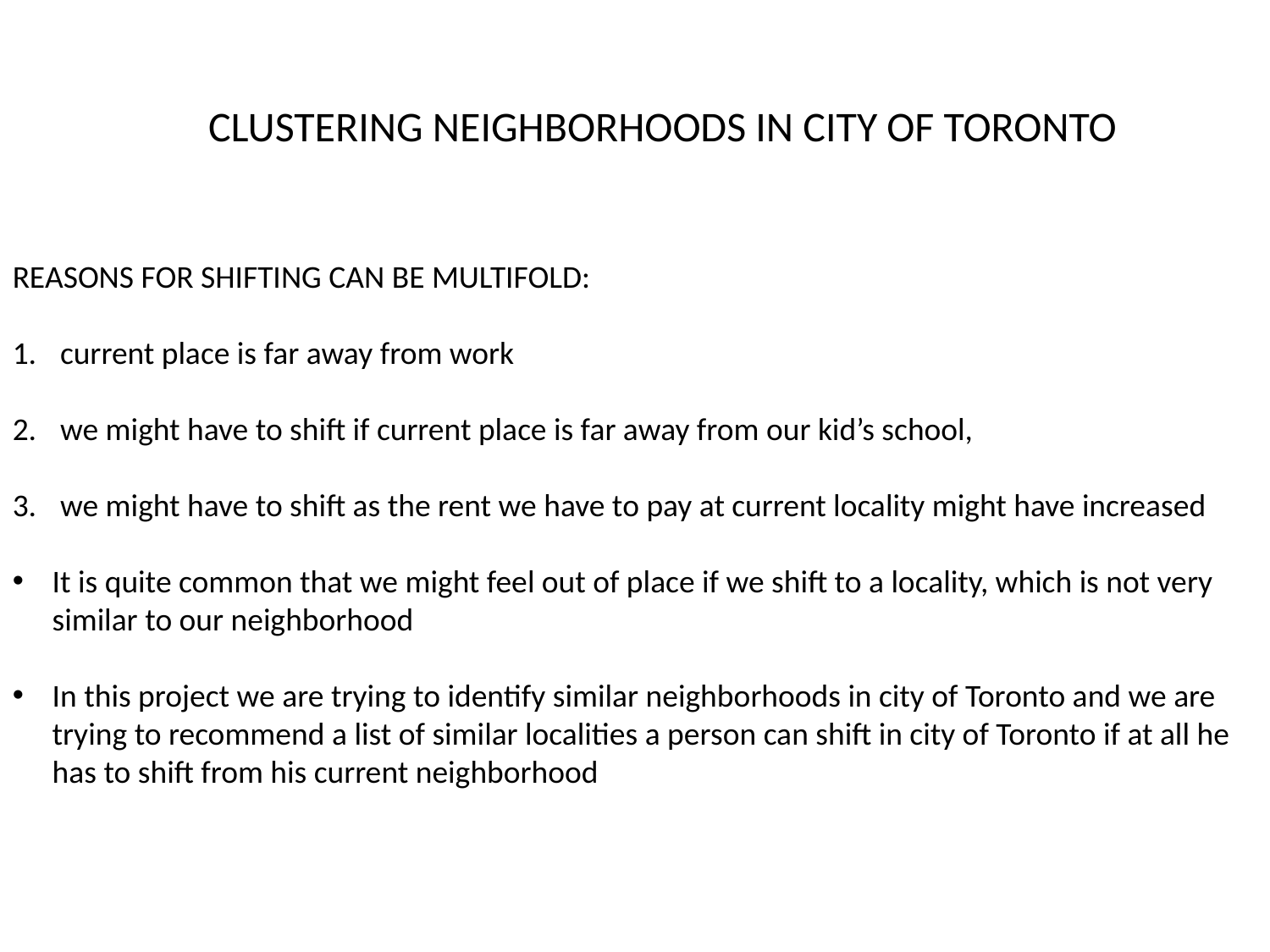

CLUSTERING NEIGHBORHOODS IN CITY OF TORONTO
REASONS FOR SHIFTING CAN BE MULTIFOLD:

current place is far away from work

we might have to shift if current place is far away from our kid’s school,

we might have to shift as the rent we have to pay at current locality might have increased

It is quite common that we might feel out of place if we shift to a locality, which is not very similar to our neighborhood

In this project we are trying to identify similar neighborhoods in city of Toronto and we are trying to recommend a list of similar localities a person can shift in city of Toronto if at all he has to shift from his current neighborhood